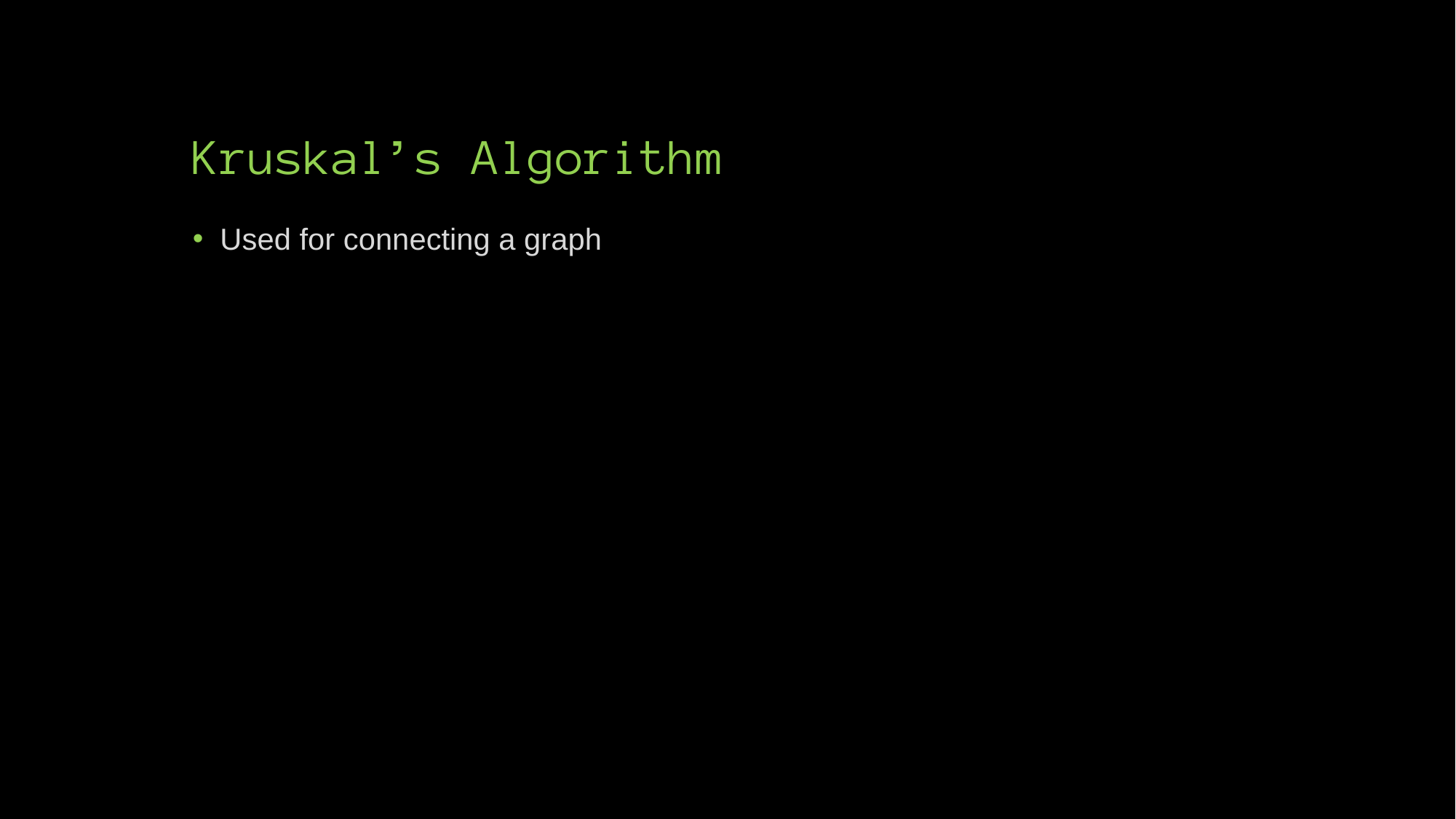

# Kruskal’s Algorithm
Used for connecting a graph